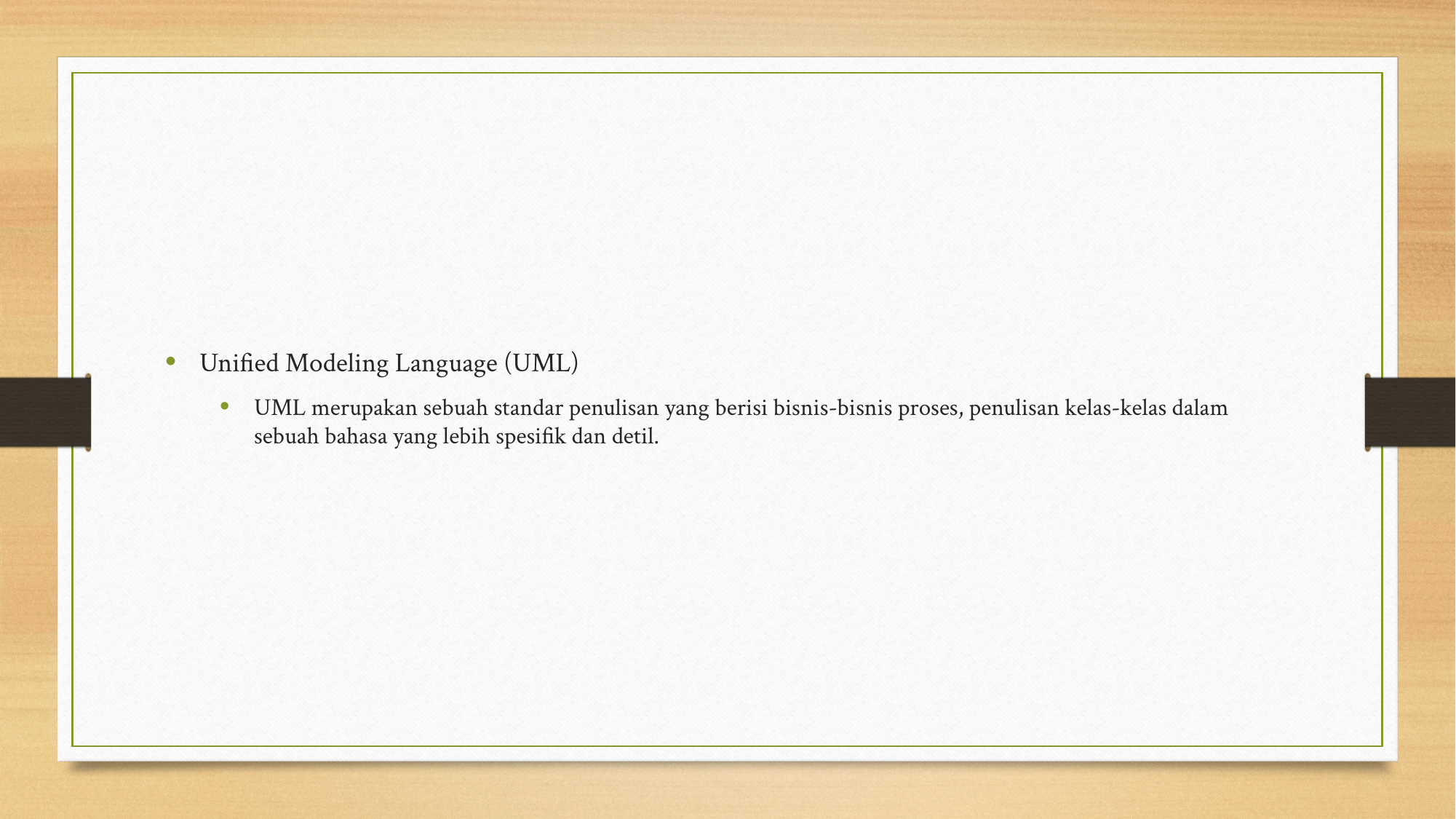

Unified Modeling Language (UML)
UML merupakan sebuah standar penulisan yang berisi bisnis-bisnis proses, penulisan kelas-kelas dalam sebuah bahasa yang lebih spesifik dan detil.